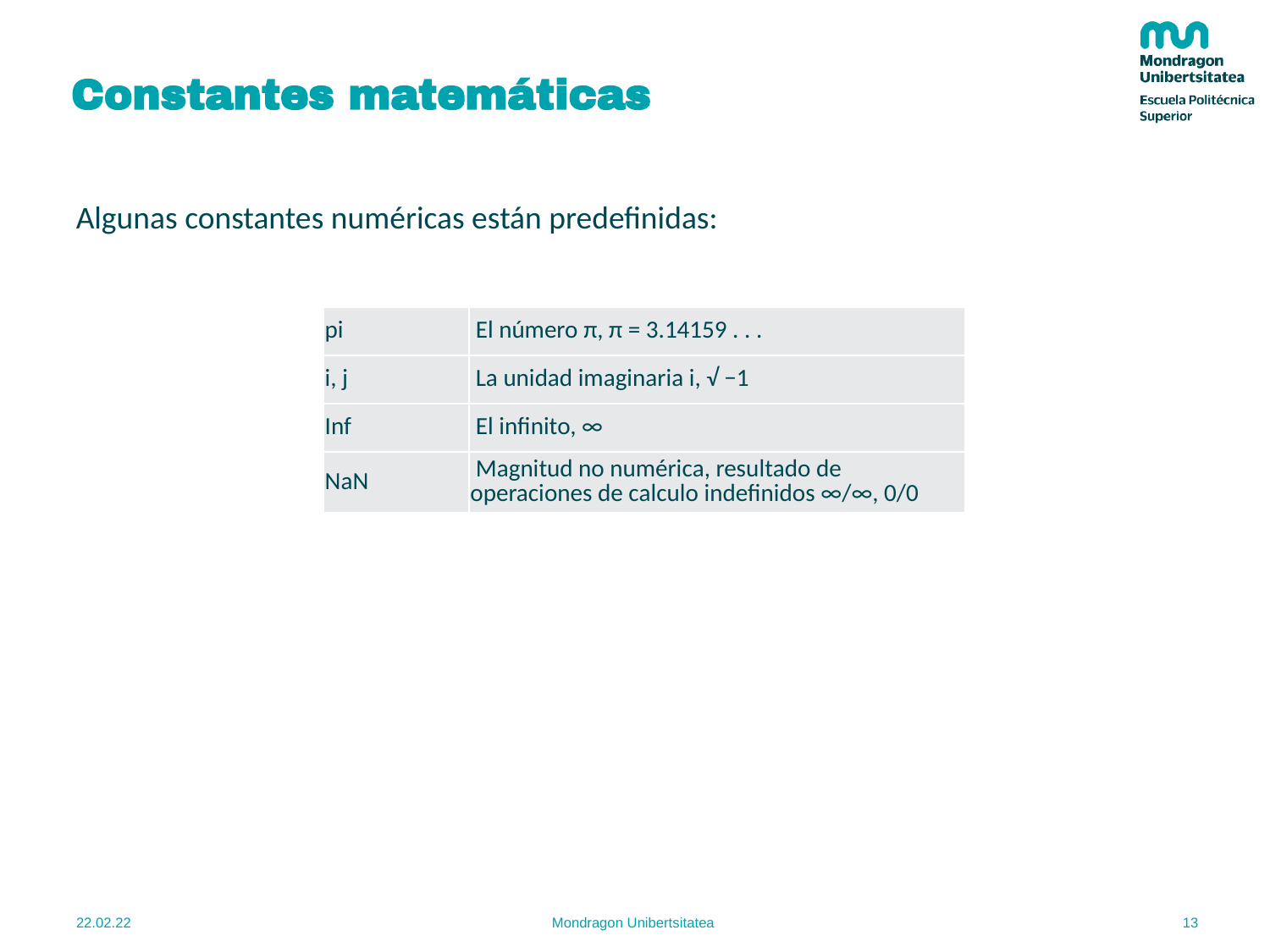

# Constantes matemáticas
Algunas constantes numéricas están predefinidas:
| pi | El número π, π = 3.14159 . . . |
| --- | --- |
| i, j | La unidad imaginaria i, √ −1 |
| Inf | El infinito, ∞ |
| NaN | Magnitud no numérica, resultado de operaciones de calculo indefinidos ∞/∞, 0/0 |
13
22.02.22
Mondragon Unibertsitatea